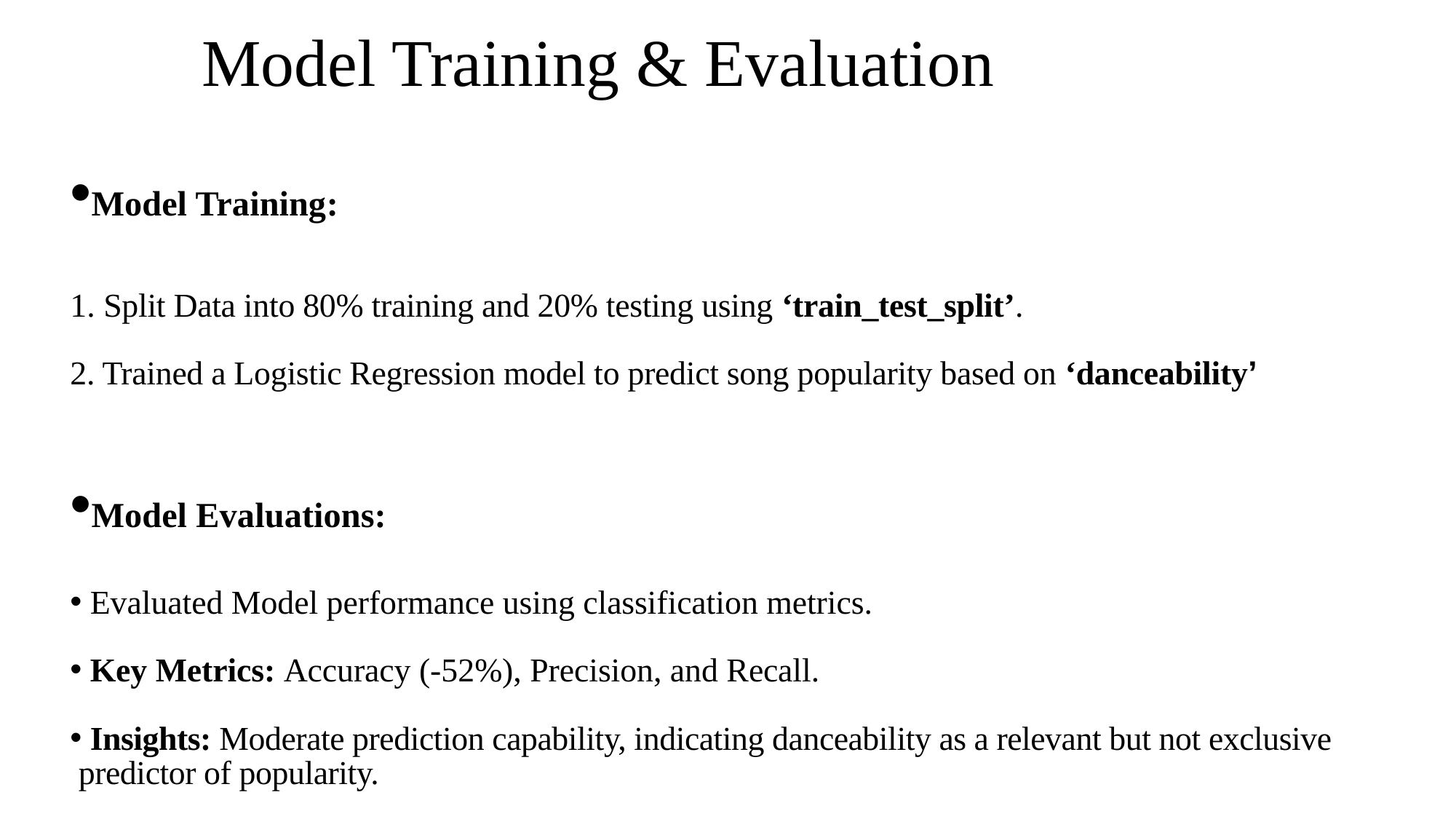

# Model Training & Evaluation

Model Training:

 Split Data into 80% training and 20% testing using ‘train_test_split’.

2. Trained a Logistic Regression model to predict song popularity based on ‘danceability’

Model Evaluations:

Evaluated Model performance using classification metrics.

Key Metrics: Accuracy (-52%), Precision, and Recall.

Insights: Moderate prediction capability, indicating danceability as a relevant but not exclusive
 predictor of popularity.